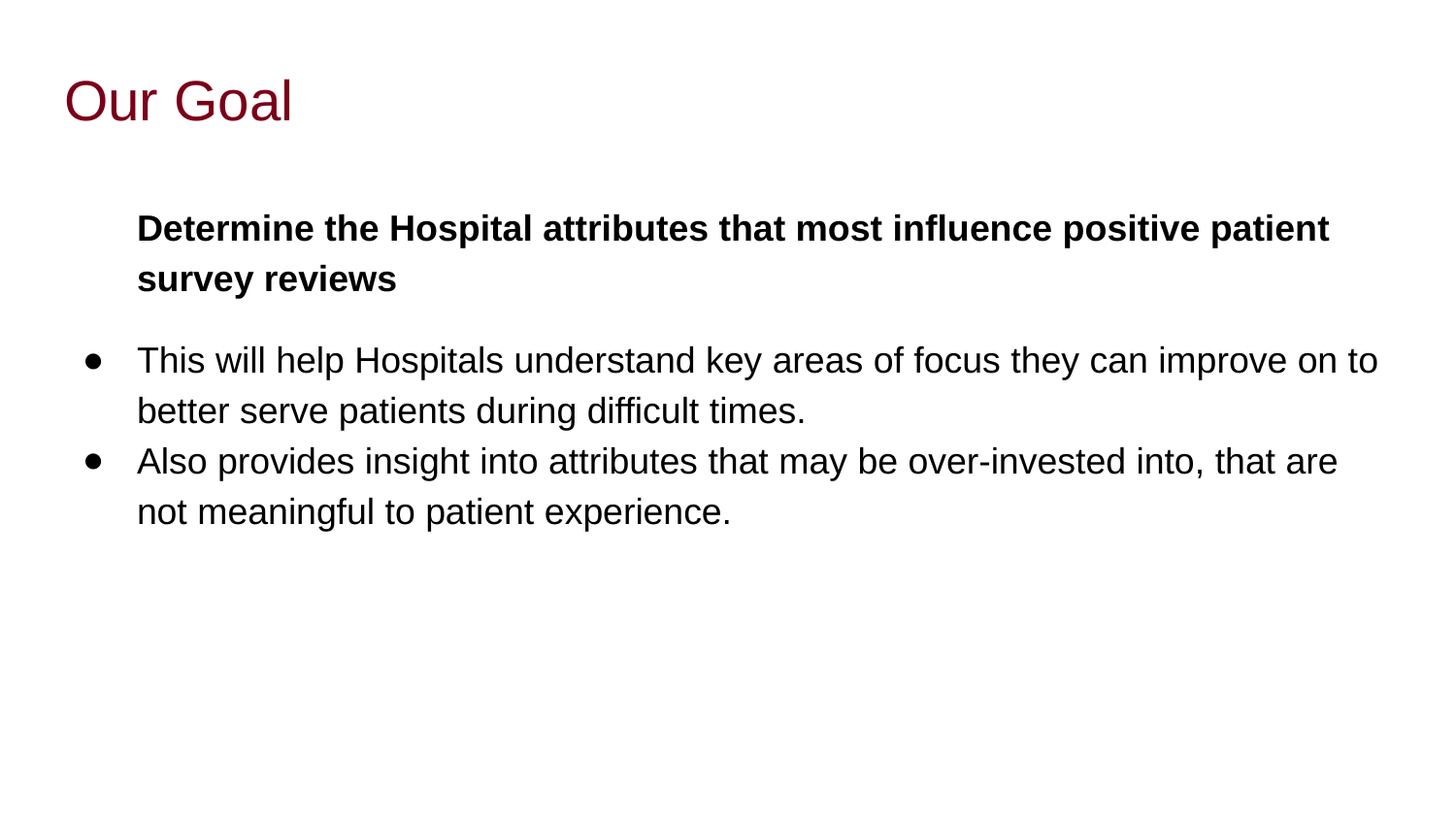

Determine the Hospital attributes that most influence positive patient survey reviews
This will help Hospitals understand key areas of focus they can improve on to better serve patients during difficult times.
Also provides insight into attributes that may be over-invested into, that are not meaningful to patient experience.
# Our Goal
Determine the Hospital attributes that most influence positive patient survey reviews
This will help Hospitals understand key areas of focus they can improve on to better serve patients during difficult times.
Also provides insight into attributes that may be over-invested into, that are not meaningful to patient experience.